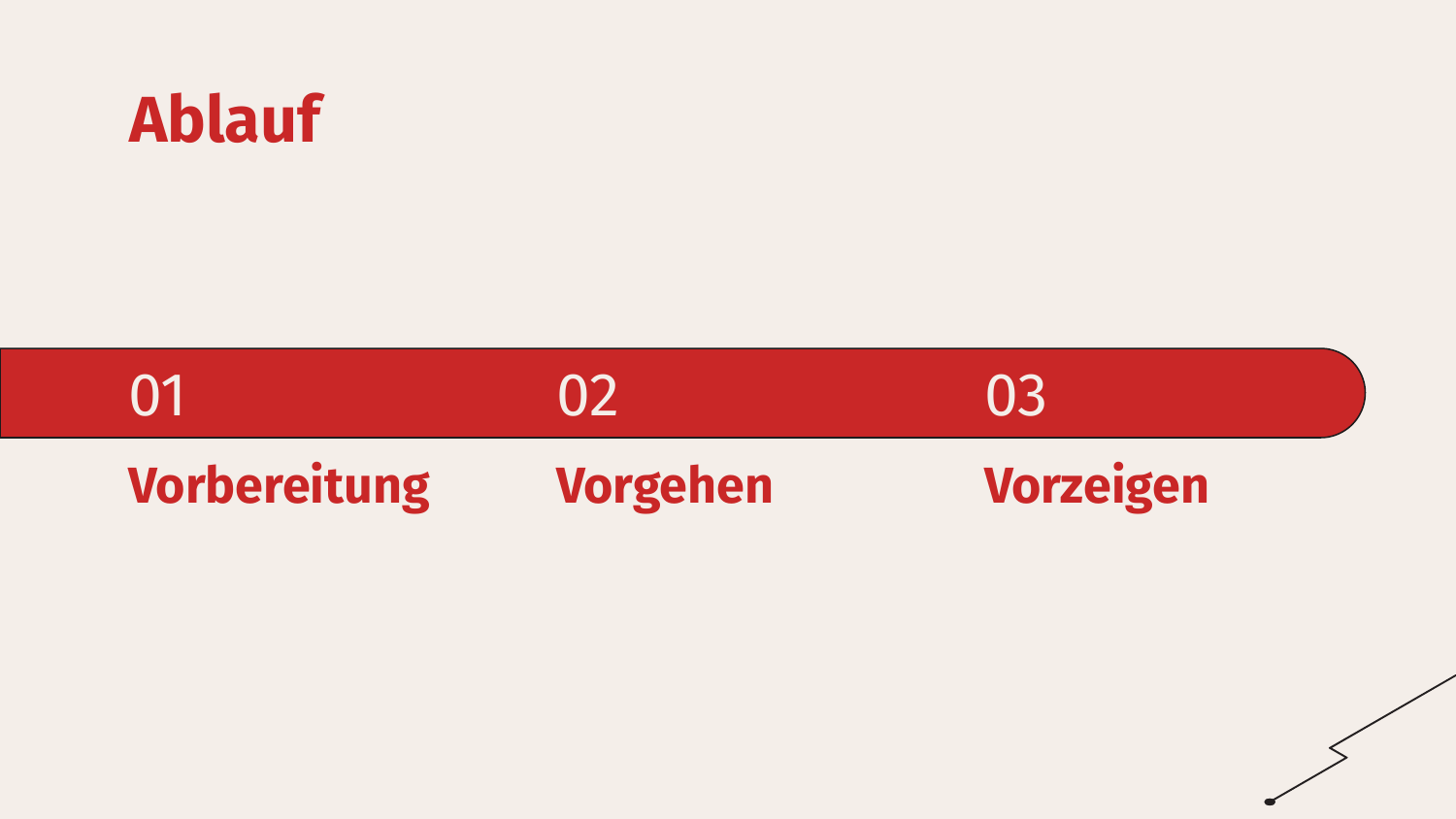

Ablauf
# 01
02
03
Vorbereitung
Vorgehen
Vorzeigen